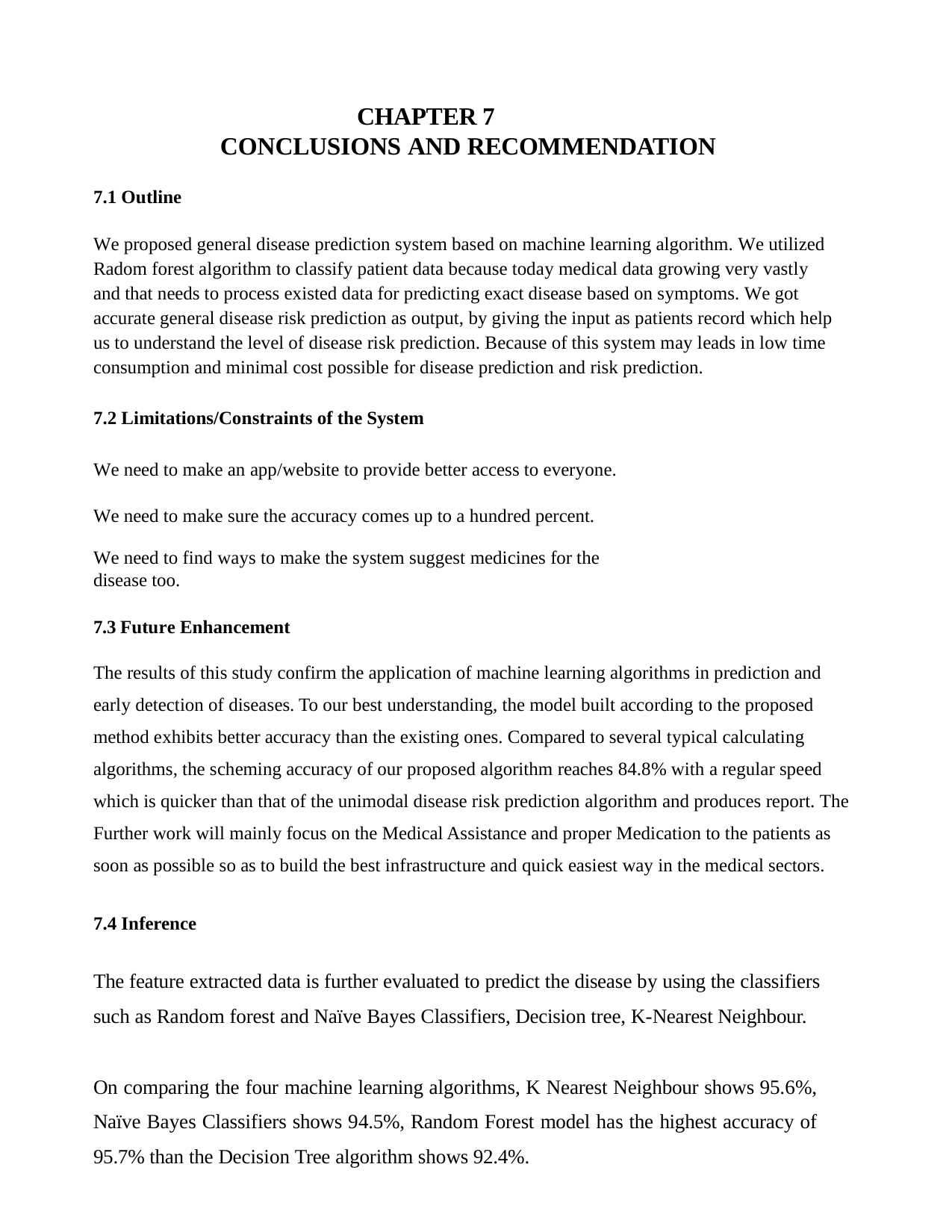

CHAPTER 7
CONCLUSIONS AND RECOMMENDATION

7.1 Outline

We proposed general disease prediction system based on machine learning algorithm. We utilized Radom forest algorithm to classify patient data because today medical data growing very vastly and that needs to process existed data for predicting exact disease based on symptoms. We got accurate general disease risk prediction as output, by giving the input as patients record which help us to understand the level of disease risk prediction. Because of this system may leads in low time consumption and minimal cost possible for disease prediction and risk prediction.

7.2 Limitations/Constraints of the System
We need to make an app/website to provide better access to everyone. We need to make sure the accuracy comes up to a hundred percent.

We need to find ways to make the system suggest medicines for the disease too.

7.3 Future Enhancement
The results of this study confirm the application of machine learning algorithms in prediction and early detection of diseases. To our best understanding, the model built according to the proposed method exhibits better accuracy than the existing ones. Compared to several typical calculating algorithms, the scheming accuracy of our proposed algorithm reaches 84.8% with a regular speed which is quicker than that of the unimodal disease risk prediction algorithm and produces report. The Further work will mainly focus on the Medical Assistance and proper Medication to the patients as soon as possible so as to build the best infrastructure and quick easiest way in the medical sectors.

7.4 Inference

The feature extracted data is further evaluated to predict the disease by using the classifiers such as Random forest and Naïve Bayes Classifiers, Decision tree, K-Nearest Neighbour.

On comparing the four machine learning algorithms, K Nearest Neighbour shows 95.6%, Naïve Bayes Classifiers shows 94.5%, Random Forest model has the highest accuracy of 95.7% than the Decision Tree algorithm shows 92.4%.
30